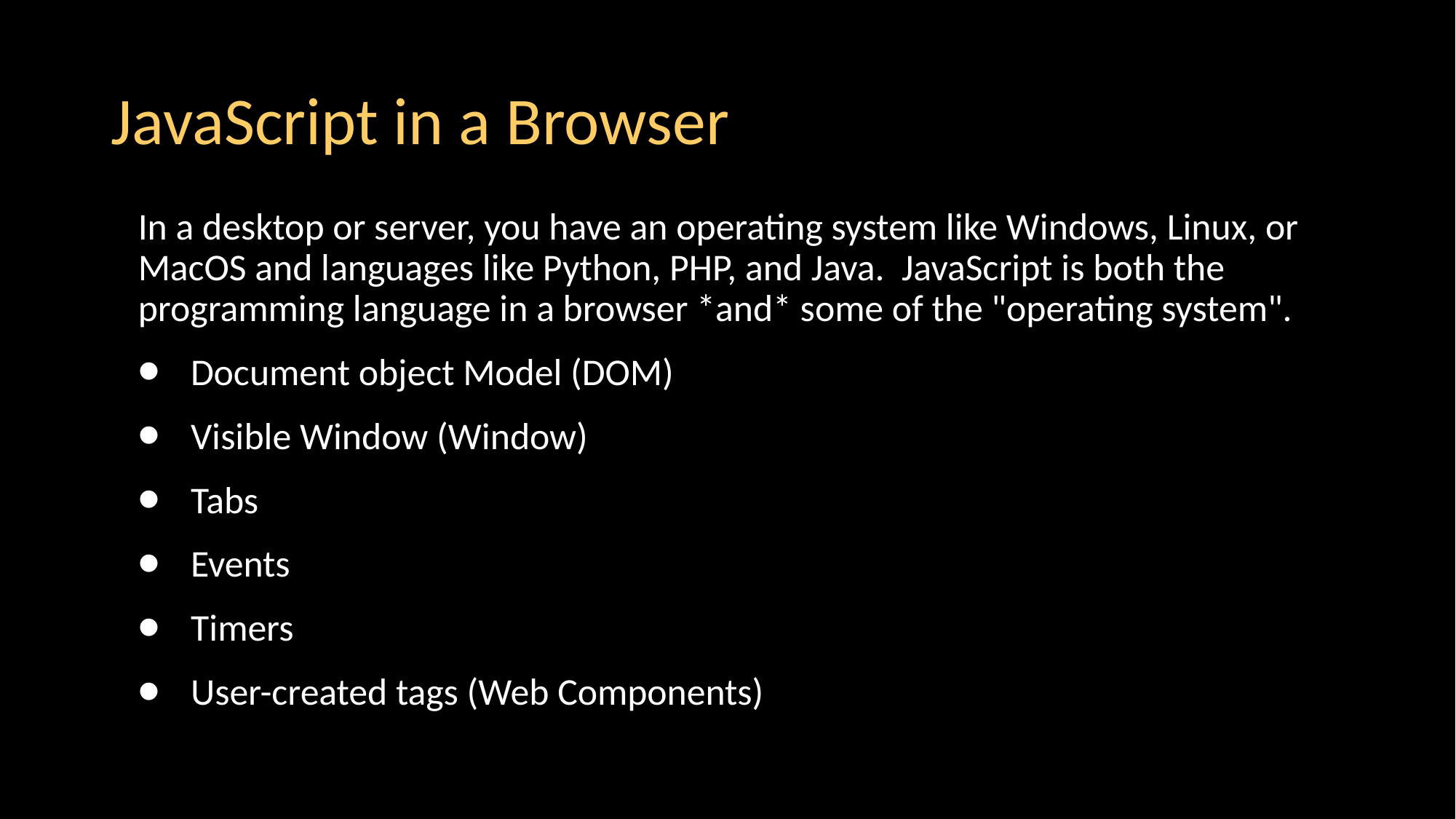

# JavaScript in a Browser
In a desktop or server, you have an operating system like Windows, Linux, or MacOS and languages like Python, PHP, and Java.  JavaScript is both the programming language in a browser *and* some of the "operating system".
Document object Model (DOM)
Visible Window (Window)
Tabs
Events
Timers
User-created tags (Web Components)